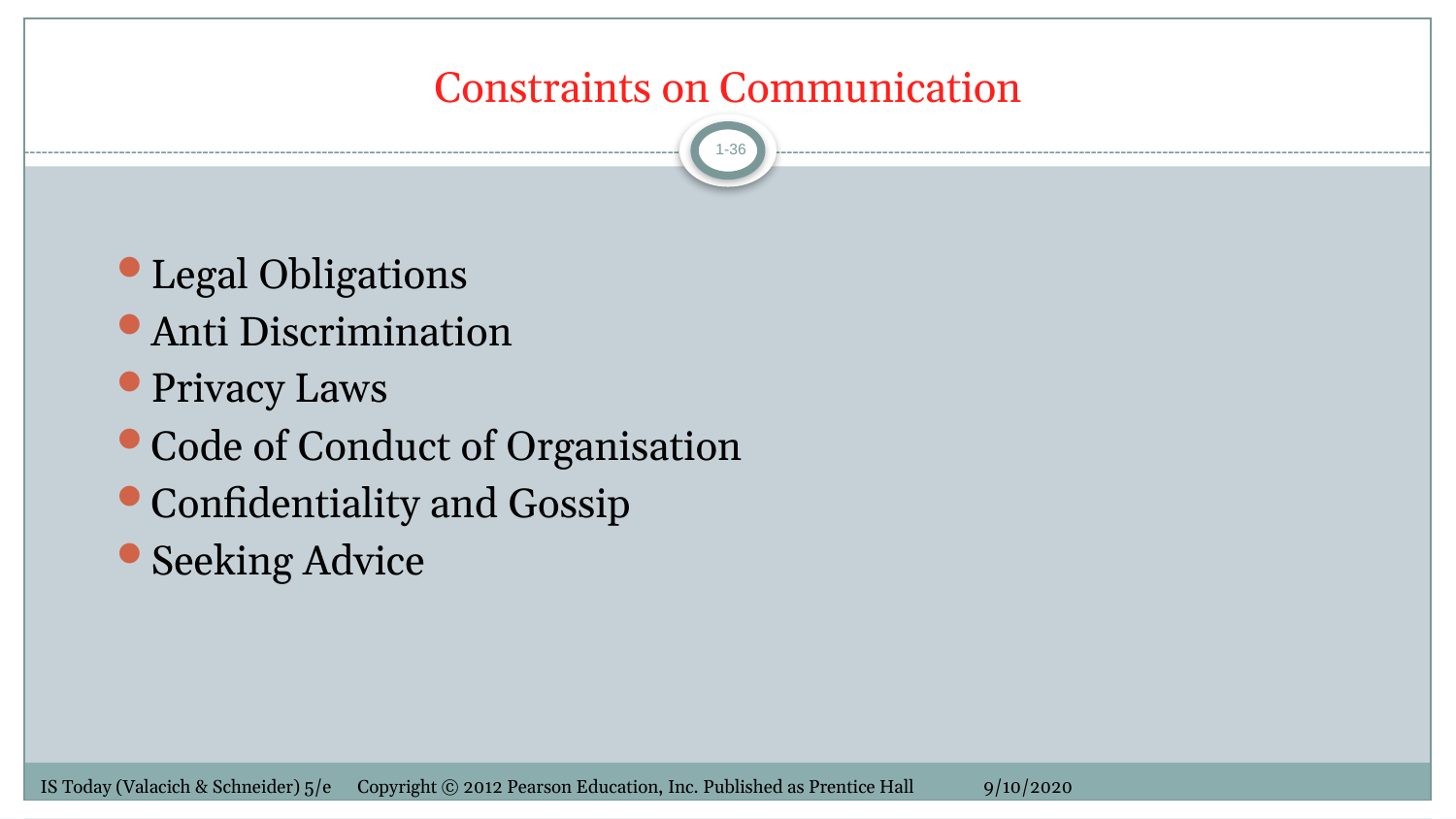

# Constraints on Communication
1-36
Legal Obligations
Anti Discrimination
Privacy Laws
Code of Conduct of Organisation
Confidentiality and Gossip
Seeking Advice